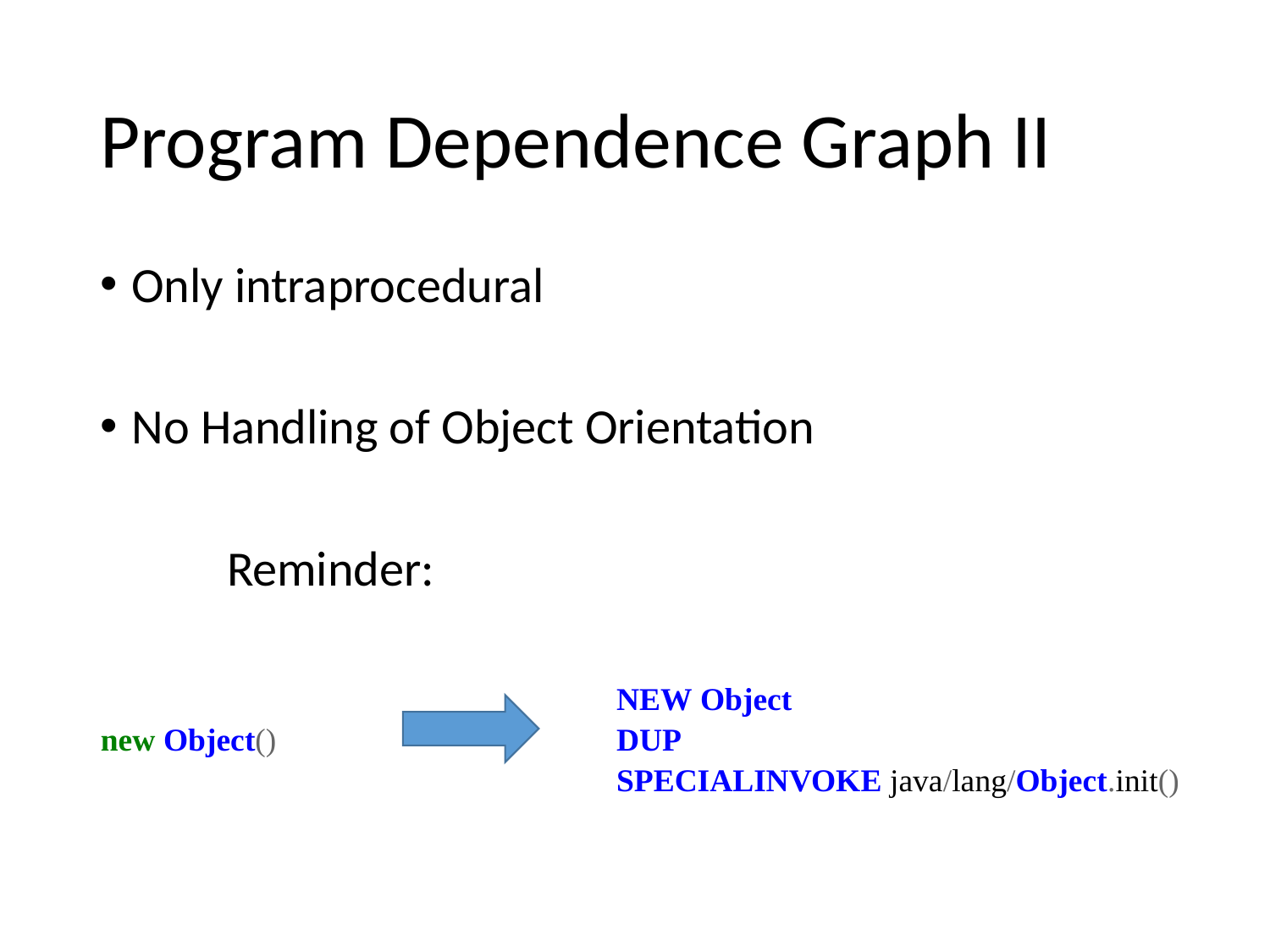

# Program Dependence Graph II
Only intraprocedural

No Handling of Object Orientation

	Reminder:

NEW Object
DUP
SPECIALINVOKE java/lang/Object.init()

new Object()